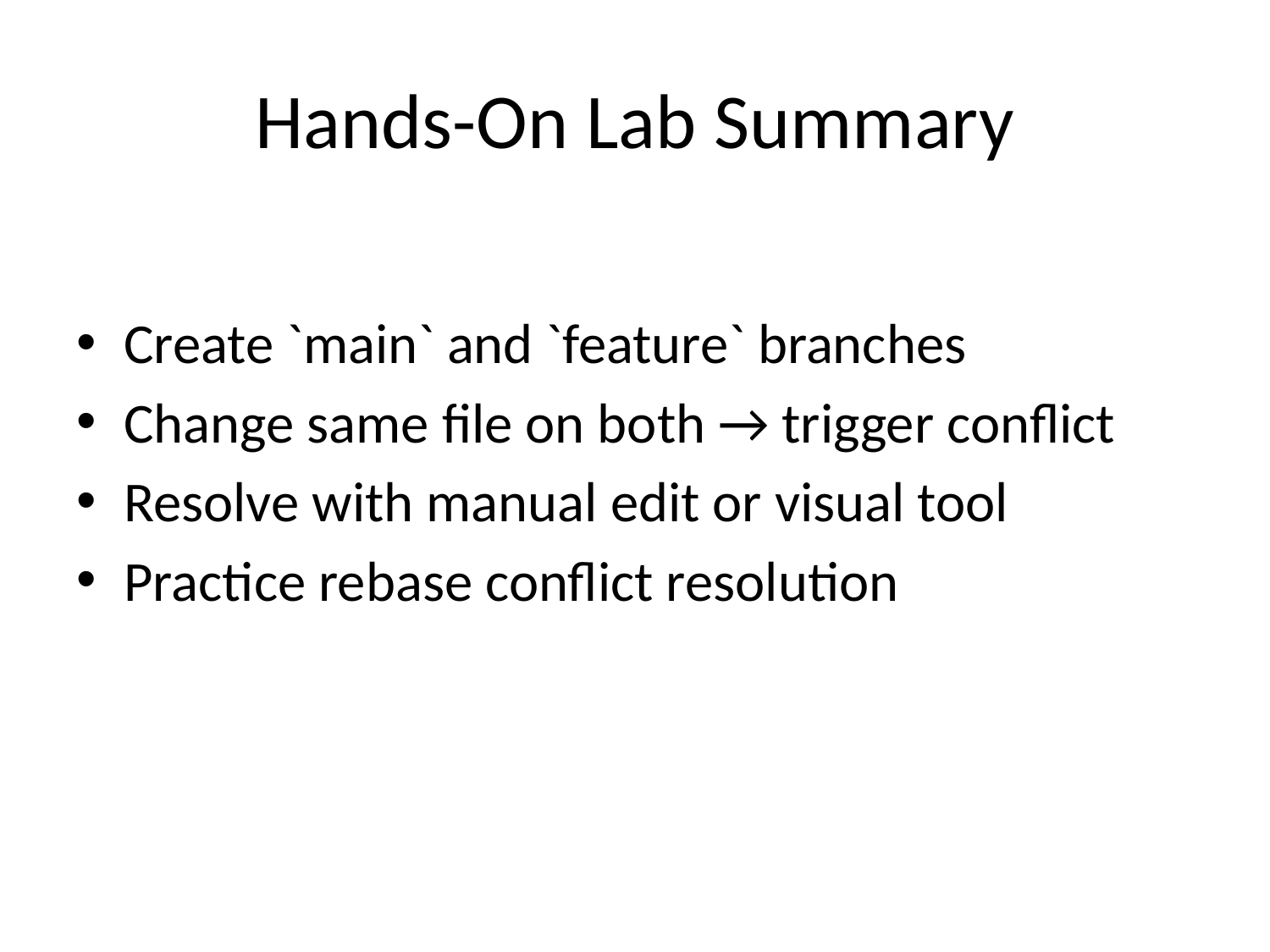

# Hands-On Lab Summary

Create `main` and `feature` branches
Change same file on both → trigger conflict
Resolve with manual edit or visual tool
Practice rebase conflict resolution